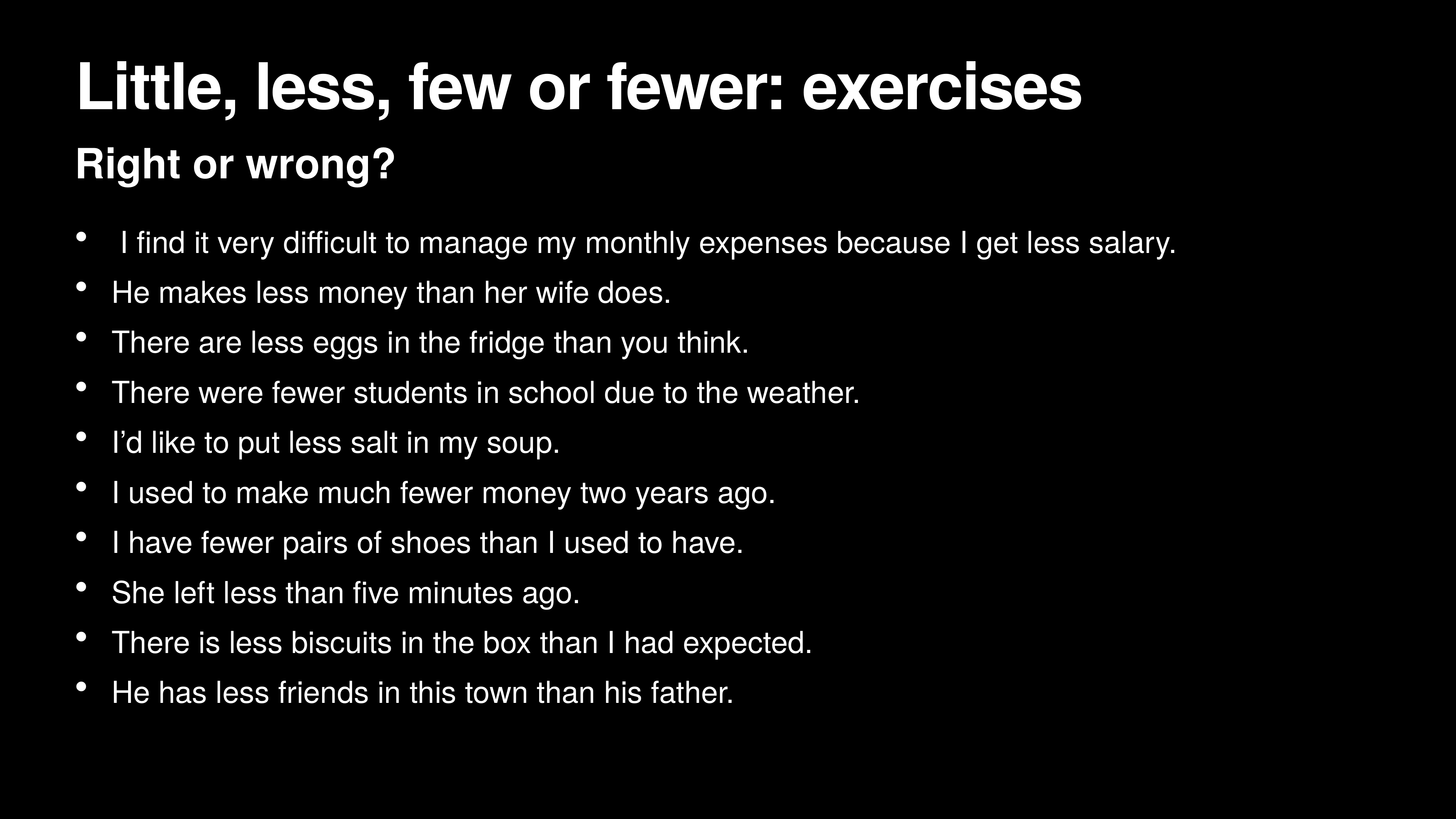

# Little, less, few or fewer: exercises
Right or wrong?
 I find it very difficult to manage my monthly expenses because I get less salary.
He makes less money than her wife does.
There are less eggs in the fridge than you think.
There were fewer students in school due to the weather.
I’d like to put less salt in my soup.
I used to make much fewer money two years ago.
I have fewer pairs of shoes than I used to have.
She left less than five minutes ago.
There is less biscuits in the box than I had expected.
He has less friends in this town than his father.